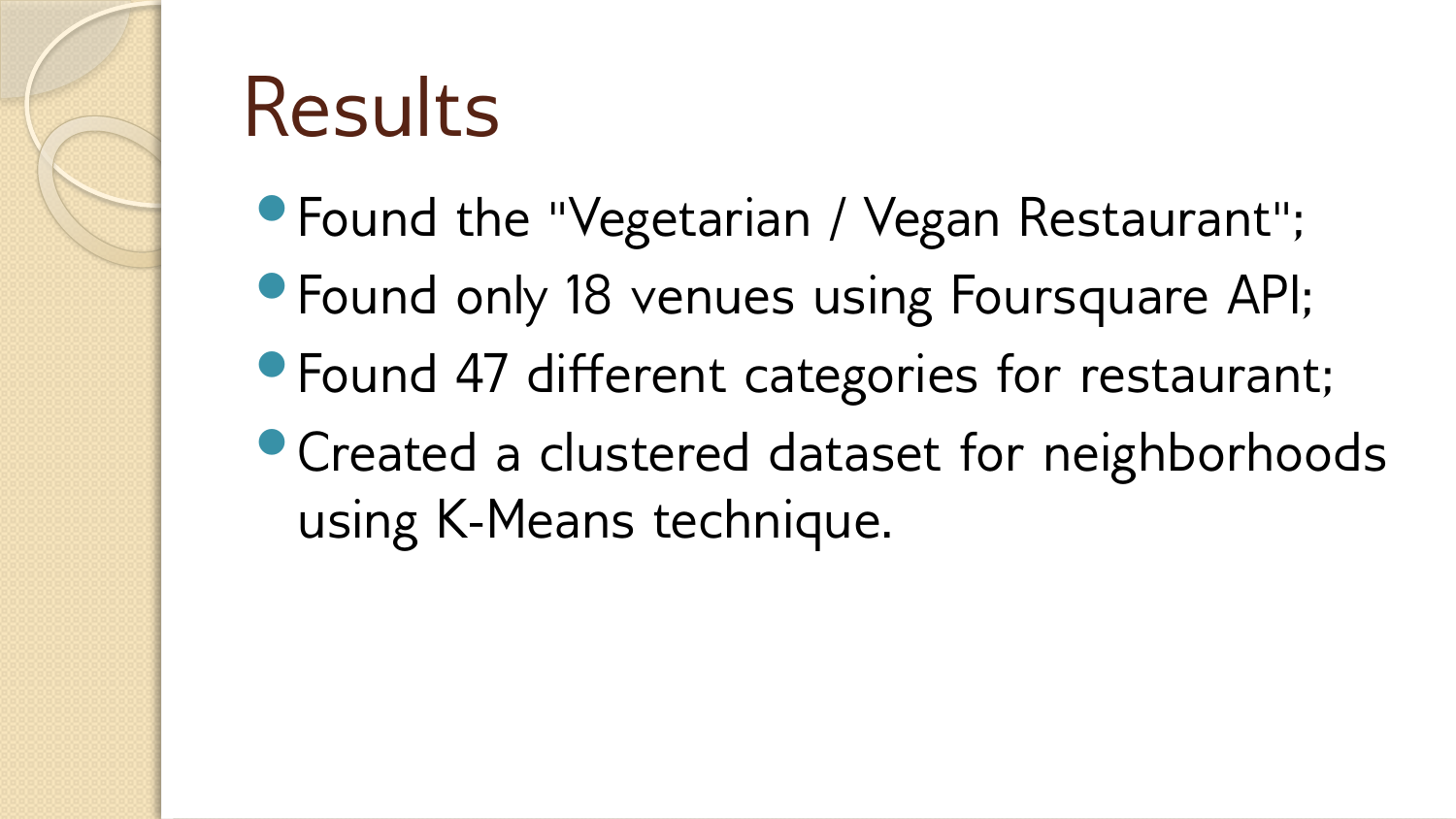

# Results
Found the "Vegetarian / Vegan Restaurant";
Found only 18 venues using Foursquare API;
Found 47 different categories for restaurant;
Created a clustered dataset for neighborhoods using K-Means technique.